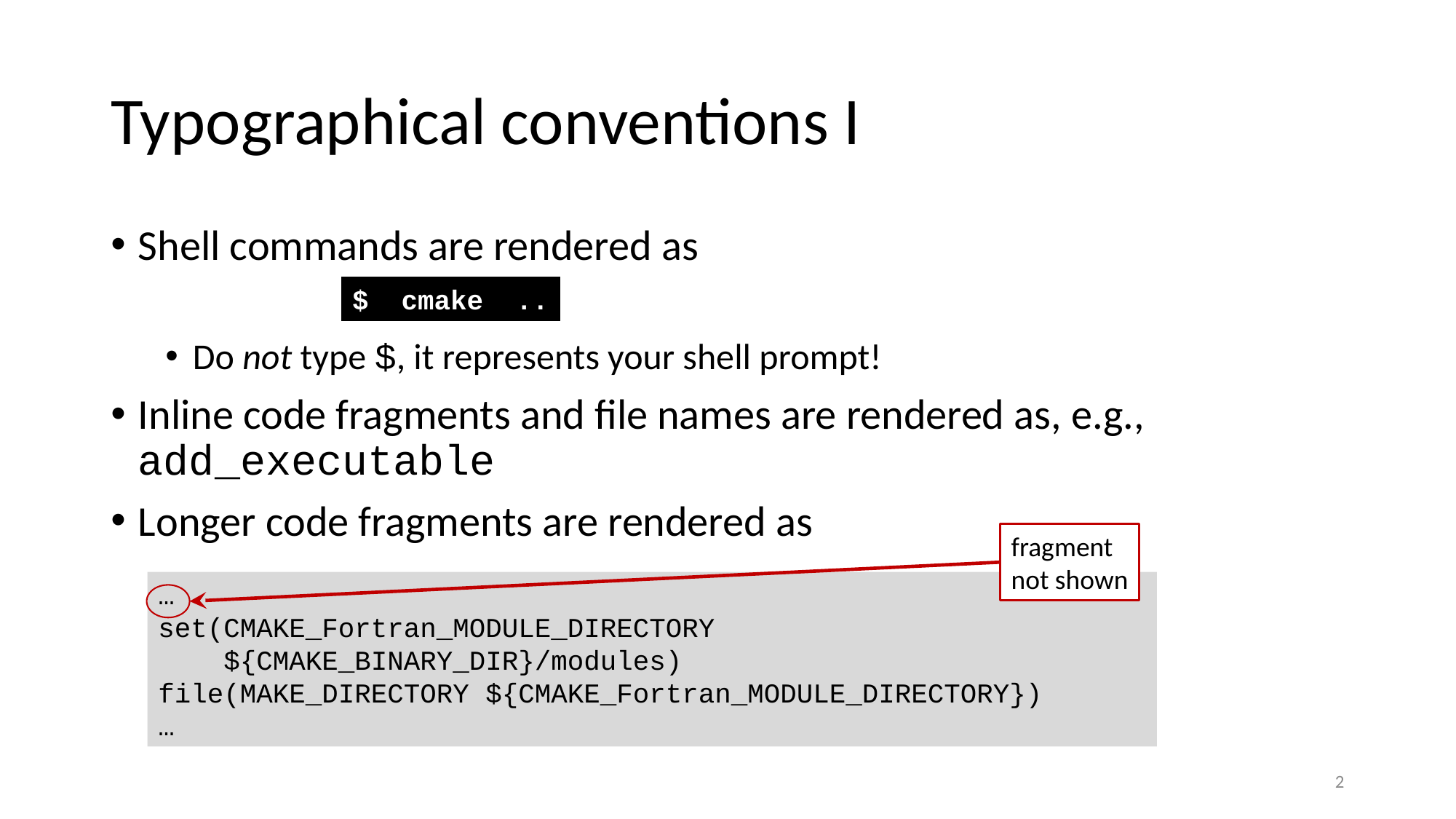

# Typographical conventions I
Shell commands are rendered as

Do not type $, it represents your shell prompt!
Inline code fragments and file names are rendered as, e.g., add_executable
Longer code fragments are rendered as

$  cmake  ..
fragment
not shown

…
set(CMAKE_Fortran_MODULE_DIRECTORY
    ${CMAKE_BINARY_DIR}/modules)
file(MAKE_DIRECTORY ${CMAKE_Fortran_MODULE_DIRECTORY})
…
2